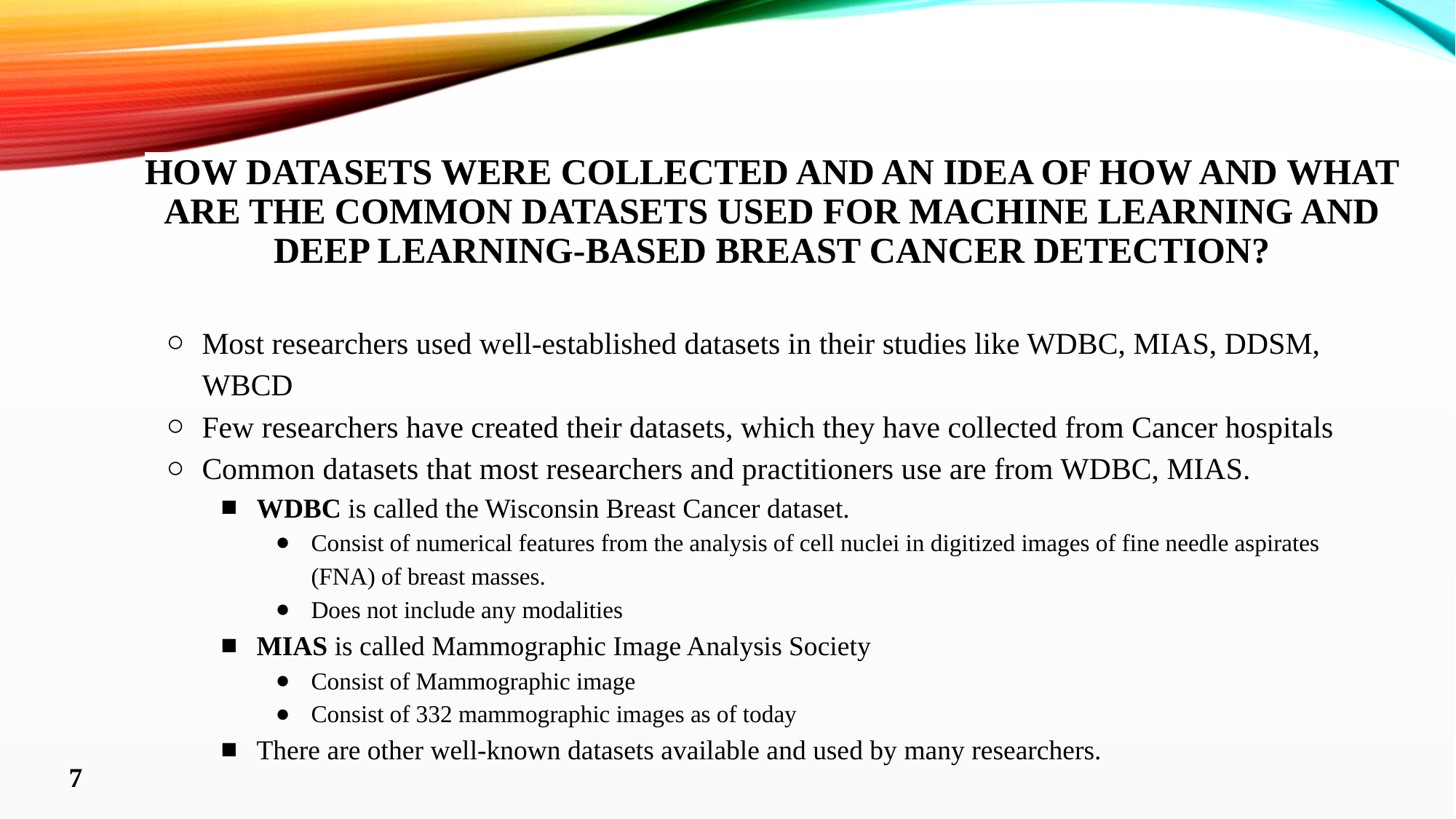

# How datasets were collected and an idea of how and What are the common datasets used for machine learning and deep learning-based breast cancer detection?
Most researchers used well-established datasets in their studies like WDBC, MIAS, DDSM, WBCD
Few researchers have created their datasets, which they have collected from Cancer hospitals
Common datasets that most researchers and practitioners use are from WDBC, MIAS.
WDBC is called the Wisconsin Breast Cancer dataset.
Consist of numerical features from the analysis of cell nuclei in digitized images of fine needle aspirates (FNA) of breast masses.
Does not include any modalities
MIAS is called Mammographic Image Analysis Society
Consist of Mammographic image
Consist of 332 mammographic images as of today
There are other well-known datasets available and used by many researchers.

7